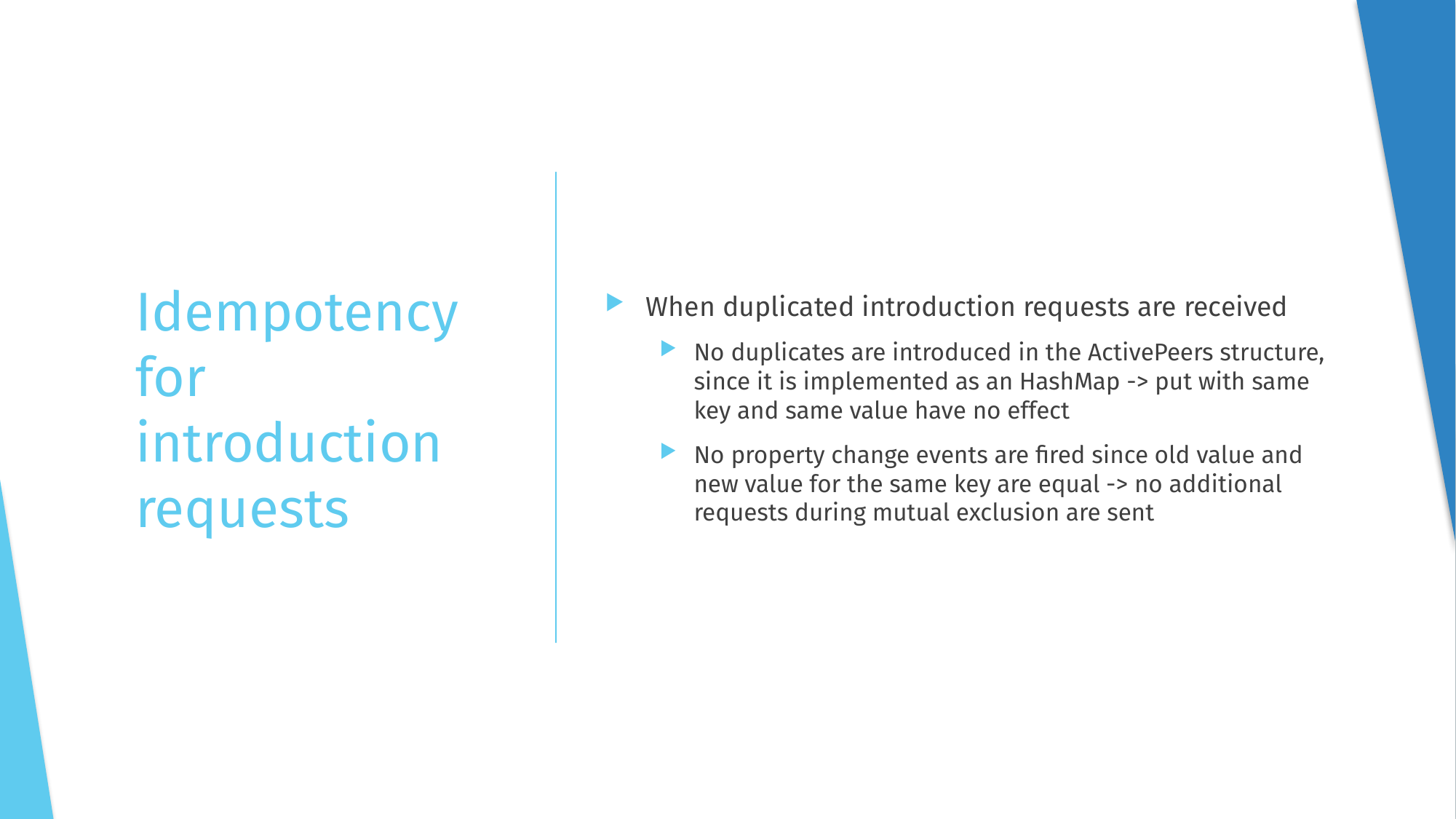

When duplicated introduction requests are received
No duplicates are introduced in the ActivePeers structure, since it is implemented as an HashMap -> put with same key and same value have no effect
No property change events are fired since old value and new value for the same key are equal -> no additional requests during mutual exclusion are sent
# Idempotency for introduction requests